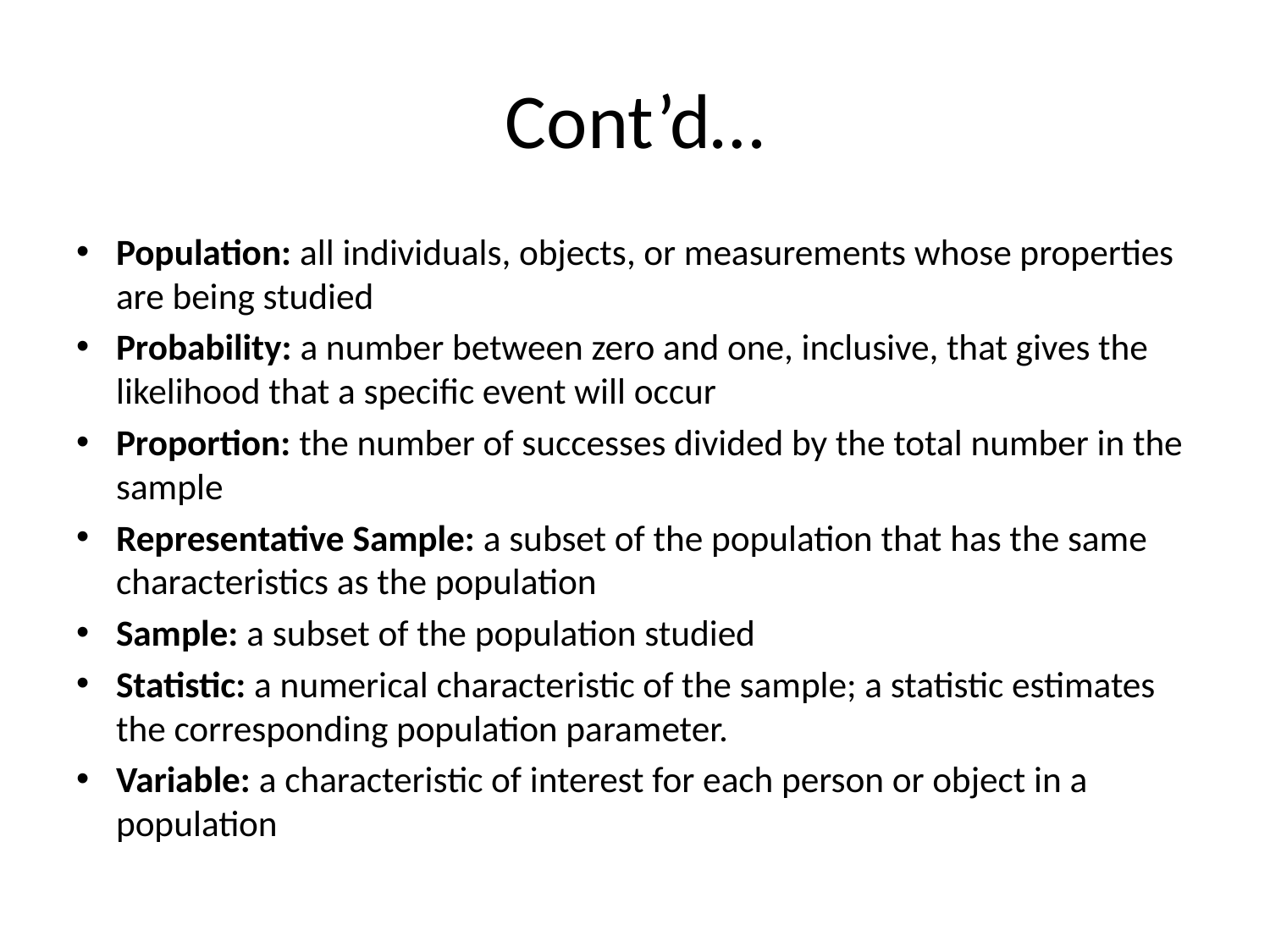

# Cont’d…
Population: all individuals, objects, or measurements whose properties are being studied
Probability: a number between zero and one, inclusive, that gives the likelihood that a specific event will occur
Proportion: the number of successes divided by the total number in the sample
Representative Sample: a subset of the population that has the same characteristics as the population
Sample: a subset of the population studied
Statistic: a numerical characteristic of the sample; a statistic estimates the corresponding population parameter.
Variable: a characteristic of interest for each person or object in a population